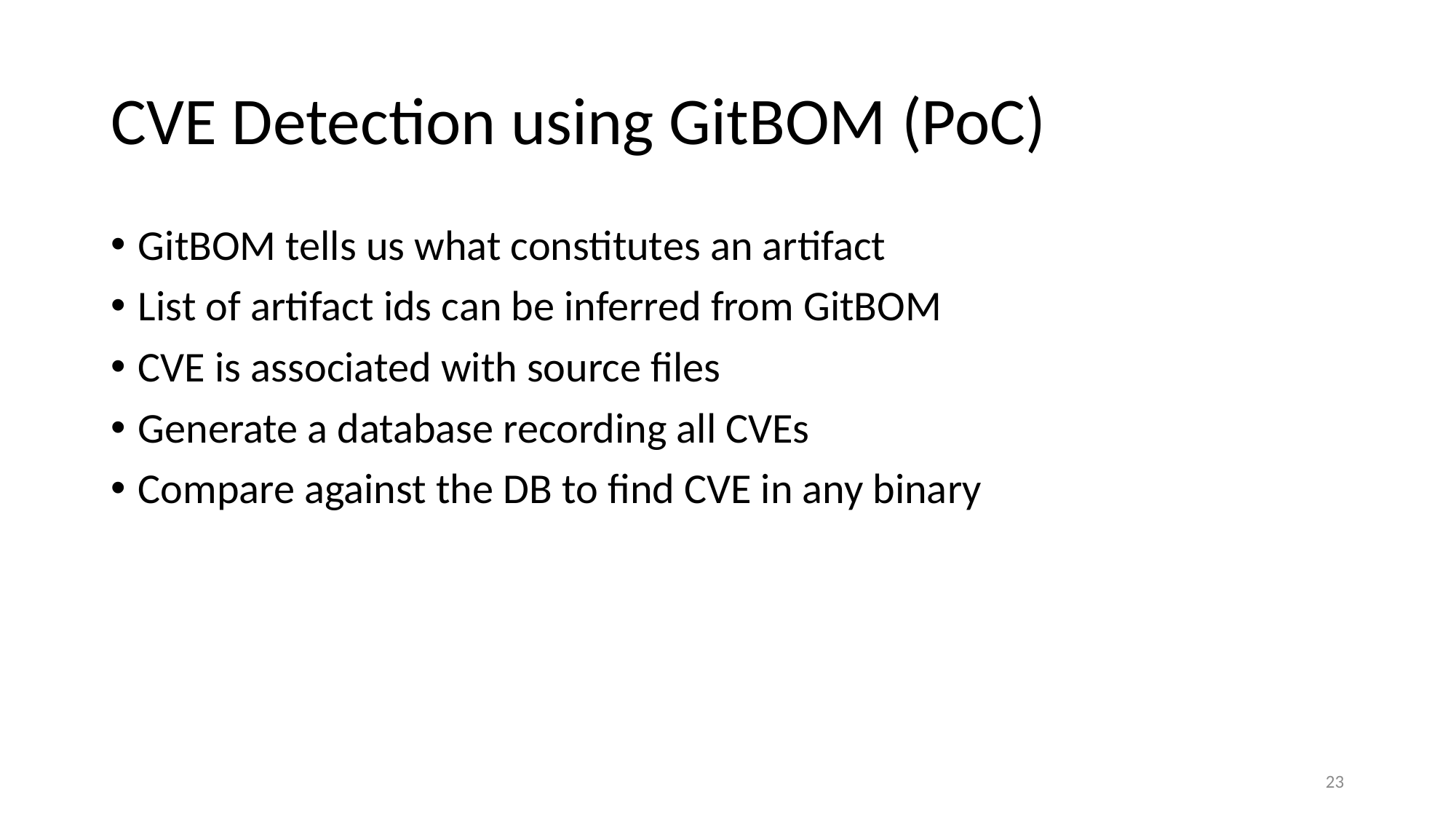

# CVE Detection using GitBOM (PoC)
GitBOM tells us what constitutes an artifact
List of artifact ids can be inferred from GitBOM
CVE is associated with source files
Generate a database recording all CVEs
Compare against the DB to find CVE in any binary

23